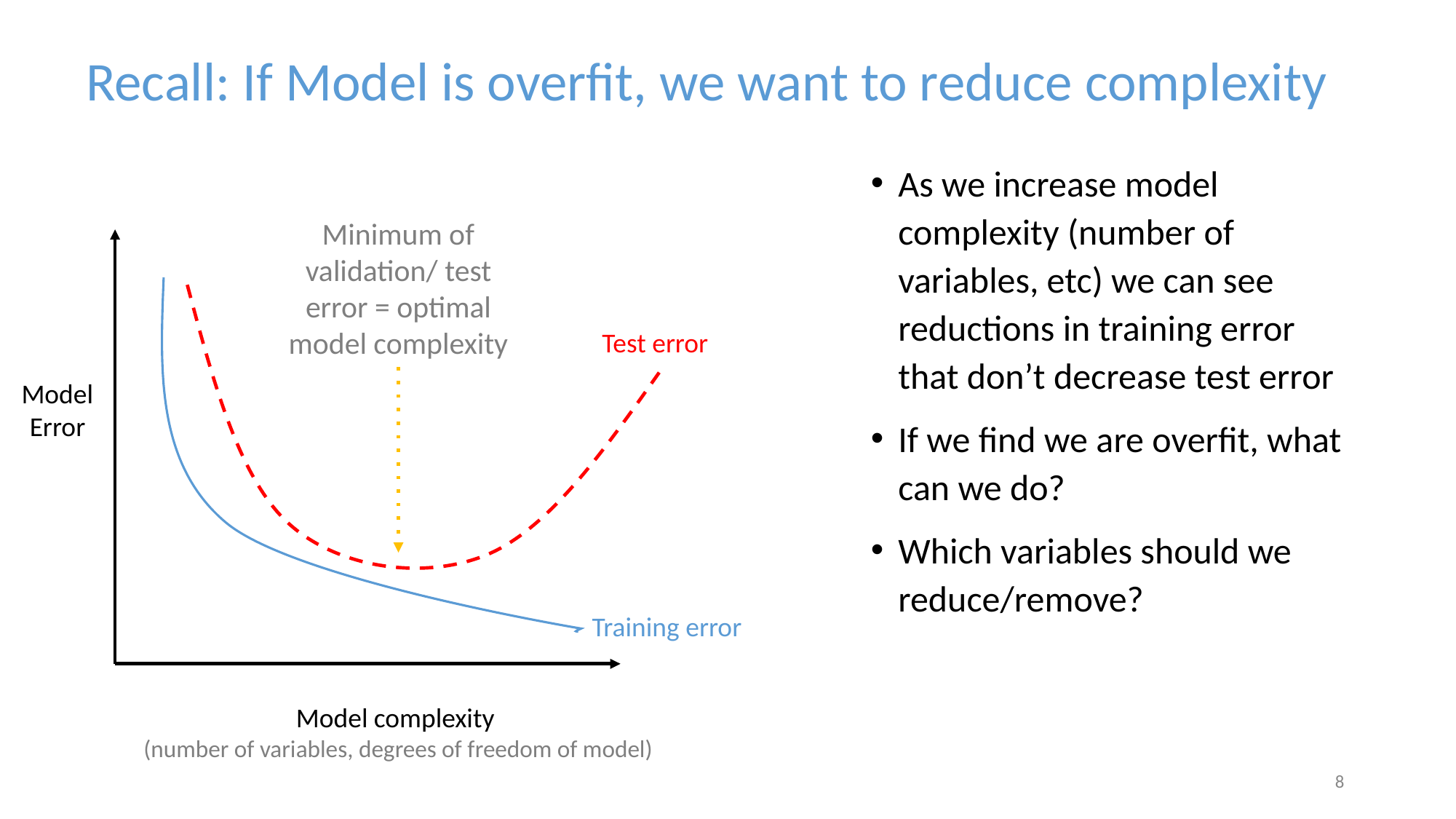

Recall: If Model is overfit, we want to reduce complexity
As we increase model complexity (number of variables, etc) we can see reductions in training error that don’t decrease test error
If we find we are overfit, what can we do?
Which variables should we reduce/remove?
Minimum of validation/ test error = optimal model complexity

Test error
Model
Error
Training error
Model complexity
(number of variables, degrees of freedom of model)
8